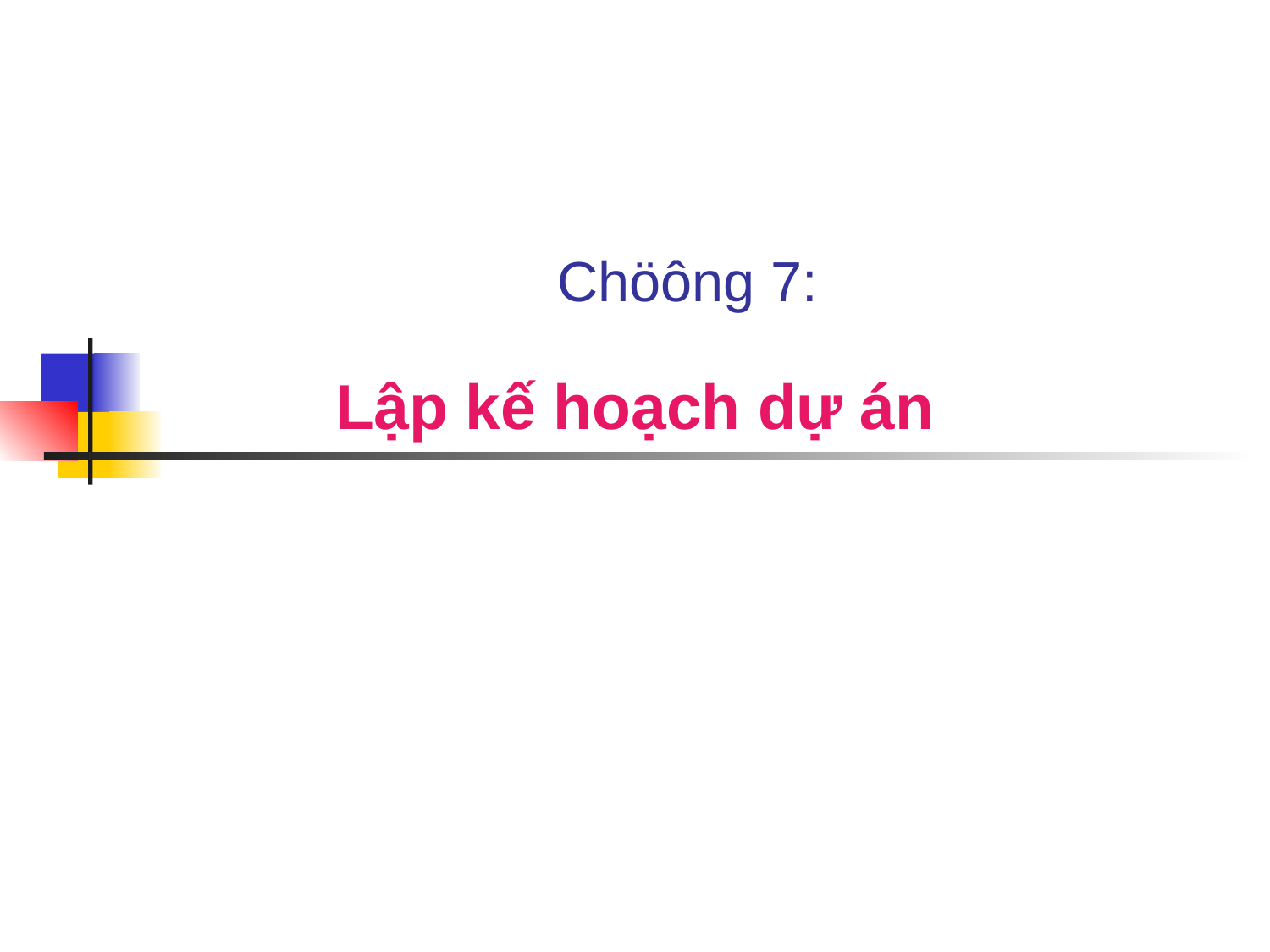

# Chöông 7:
Lập kế hoạch dự án